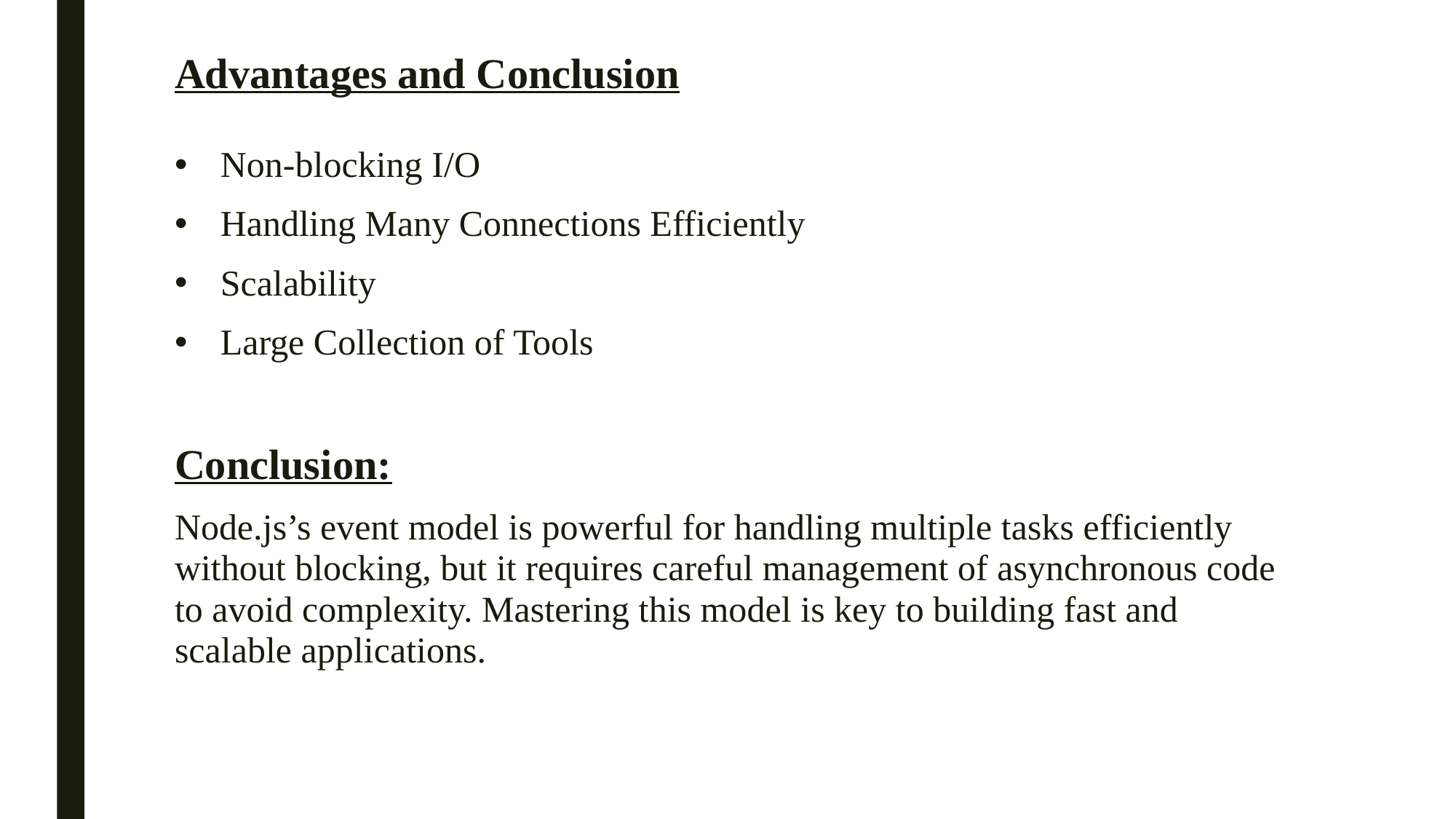

# Advantages and Conclusion
Non-blocking I/O
Handling Many Connections Efficiently
Scalability
Large Collection of Tools

Conclusion:
Node.js’s event model is powerful for handling multiple tasks efficiently without blocking, but it requires careful management of asynchronous code to avoid complexity. Mastering this model is key to building fast and scalable applications.